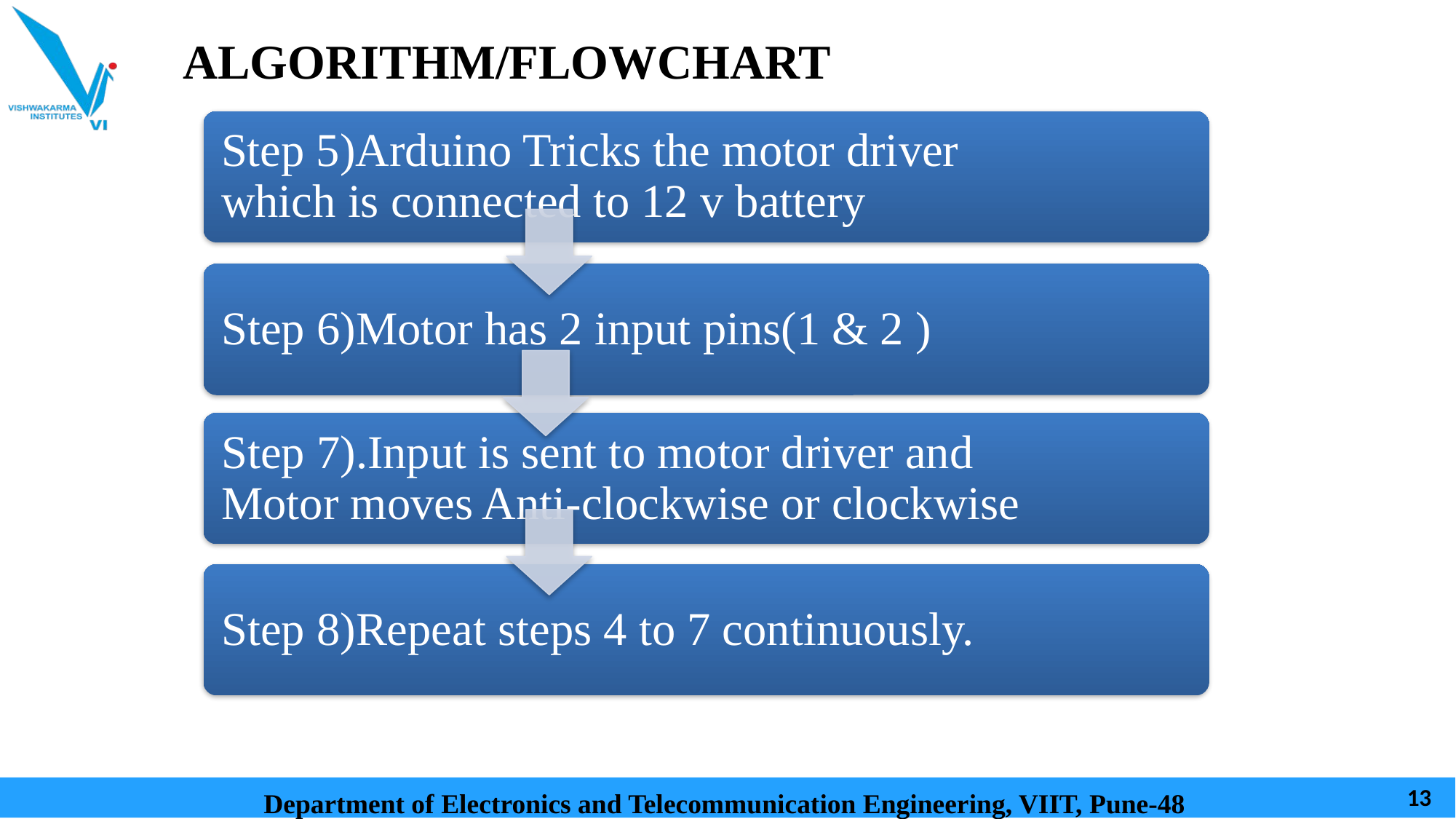

ALGORITHM/FLOWCHART

Step 5)Arduino Tricks the motor driver which is connected to 12 v battery

Step 6)Motor has 2 input pins(1 & 2 )

Step 7).Input is sent to motor driver and Motor moves Anti-clockwise or clockwise

Step 8)Repeat steps 4 to 7 continuously.
Department of Electronics and Telecommunication Engineering, VIIT, Pune-48
13